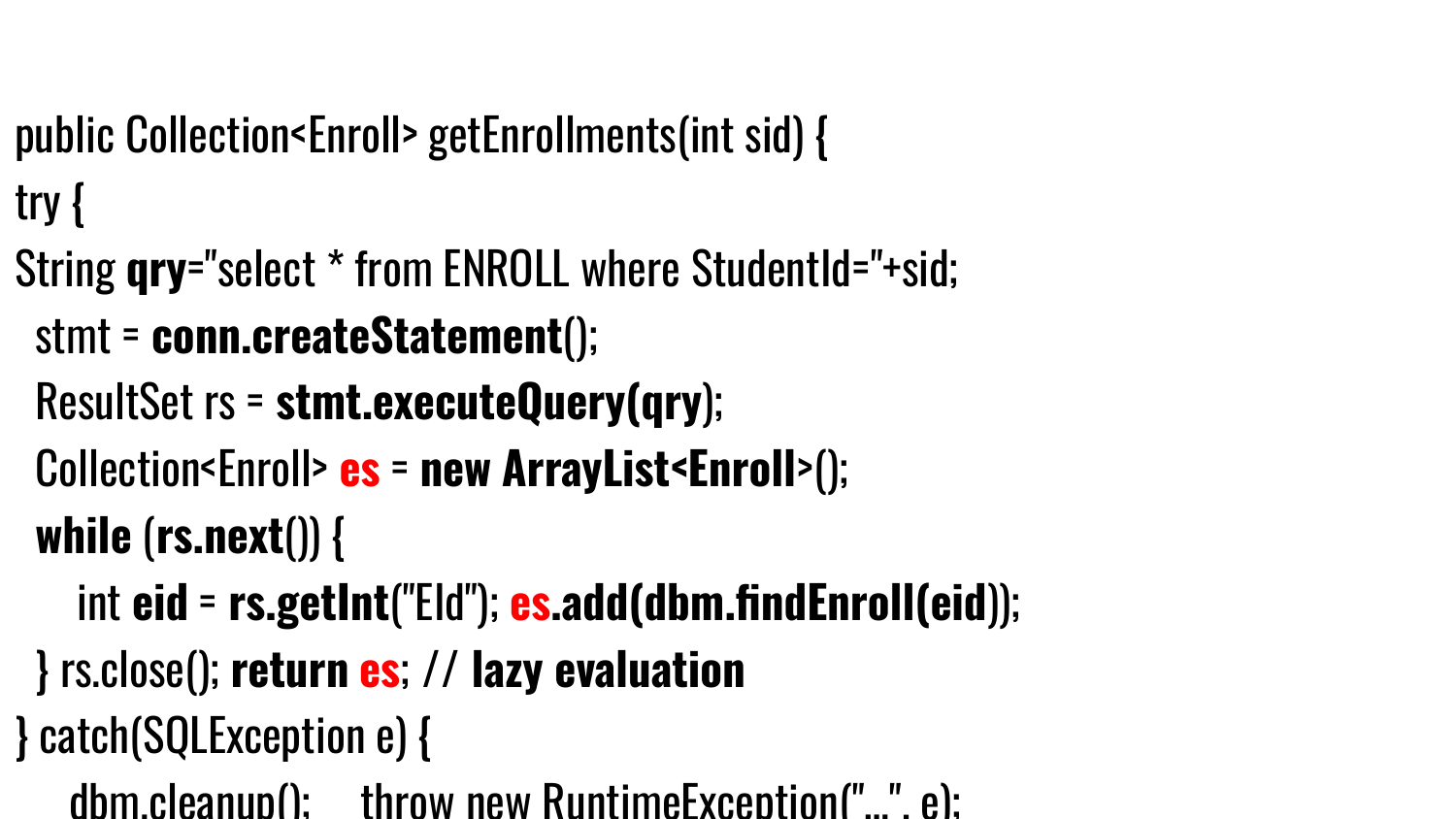

#
public Collection<Enroll> getEnrollments(int sid) {
try {
String qry="select * from ENROLL where StudentId="+sid;
  stmt = conn.createStatement();
  ResultSet rs = stmt.executeQuery(qry);
  Collection<Enroll> es = new ArrayList<Enroll>();
  while (rs.next()) {
      int eid = rs.getInt("EId"); es.add(dbm.findEnroll(eid));
  } rs.close(); return es; // lazy evaluation
} catch(SQLException e) {
	dbm.cleanup();	throw new RuntimeException("…", e);
}}